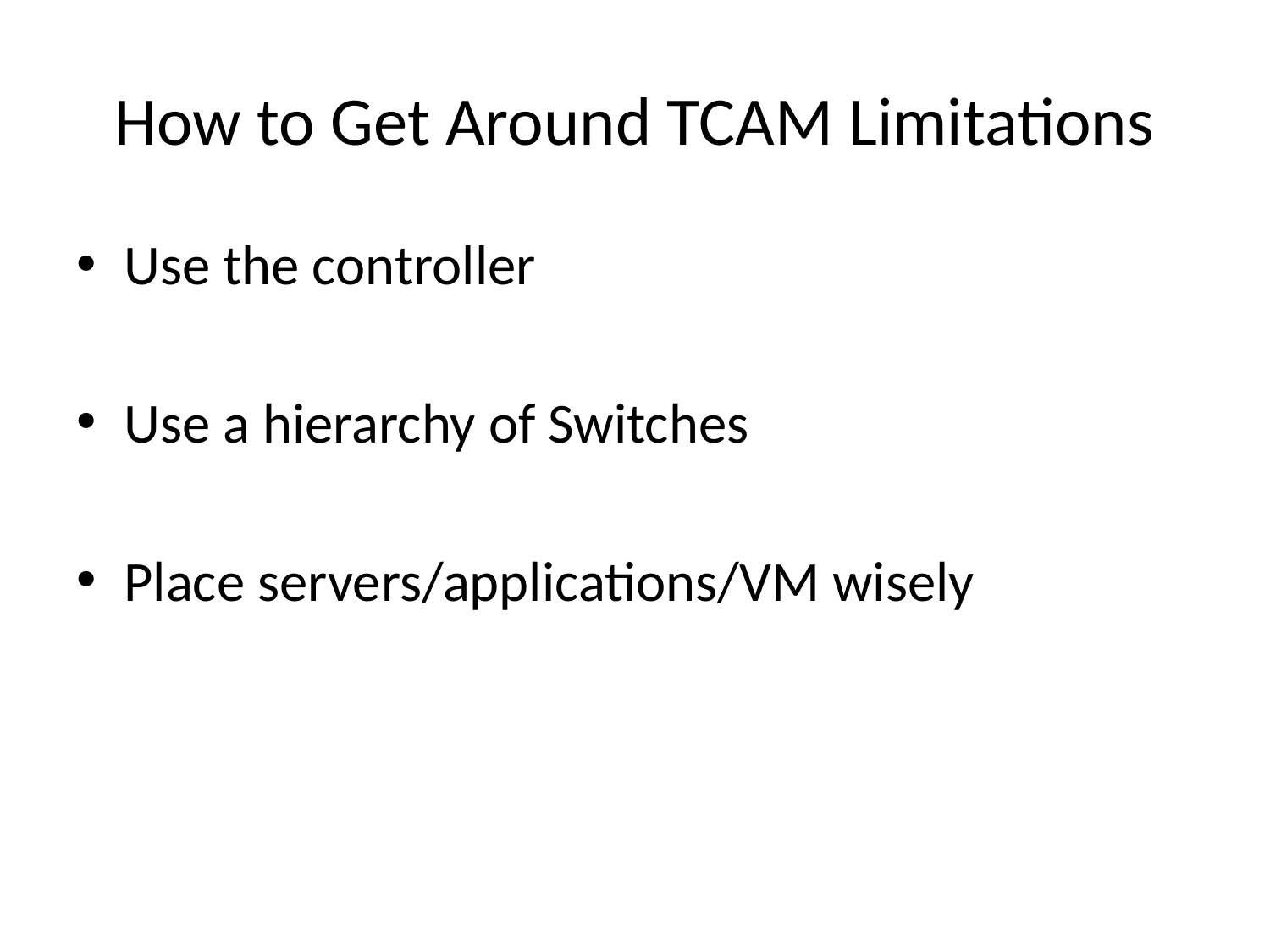

# How to Get Around TCAM Limitations
Use the controller

Use a hierarchy of Switches

Place servers/applications/VM wisely